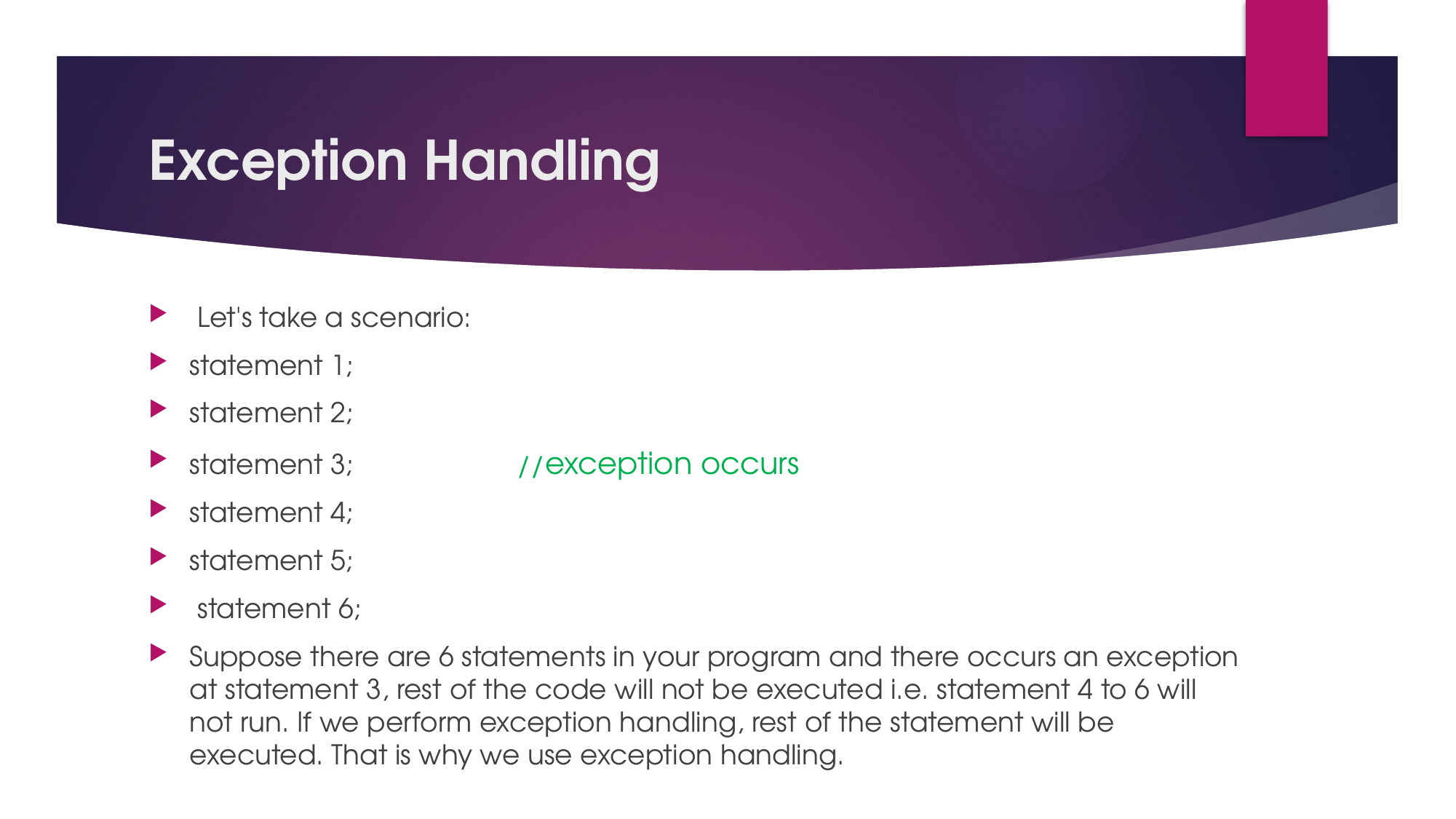

# Exception Handling
 Let's take a scenario:
statement 1;
statement 2;
statement 3; 		//exception occurs
statement 4;
statement 5;
 statement 6;
Suppose there are 6 statements in your program and there occurs an exception at statement 3, rest of the code will not be executed i.e. statement 4 to 6 will not run. If we perform exception handling, rest of the statement will be executed. That is why we use exception handling.